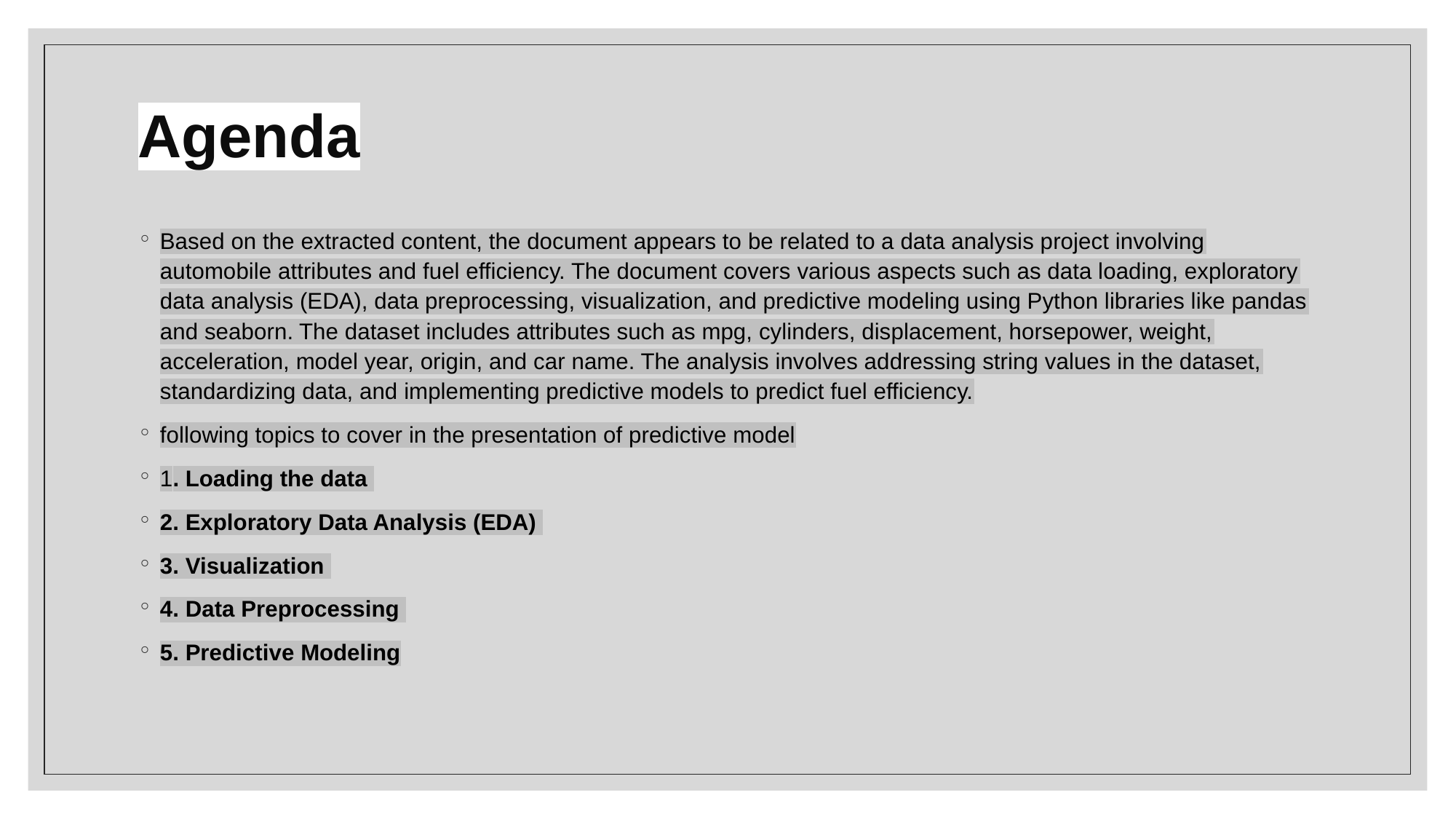

# Agenda
Based on the extracted content, the document appears to be related to a data analysis project involving automobile attributes and fuel efficiency. The document covers various aspects such as data loading, exploratory data analysis (EDA), data preprocessing, visualization, and predictive modeling using Python libraries like pandas and seaborn. The dataset includes attributes such as mpg, cylinders, displacement, horsepower, weight, acceleration, model year, origin, and car name. The analysis involves addressing string values in the dataset, standardizing data, and implementing predictive models to predict fuel efficiency.
following topics to cover in the presentation of predictive model
1. Loading the data
2. Exploratory Data Analysis (EDA)
3. Visualization
4. Data Preprocessing
5. Predictive Modeling